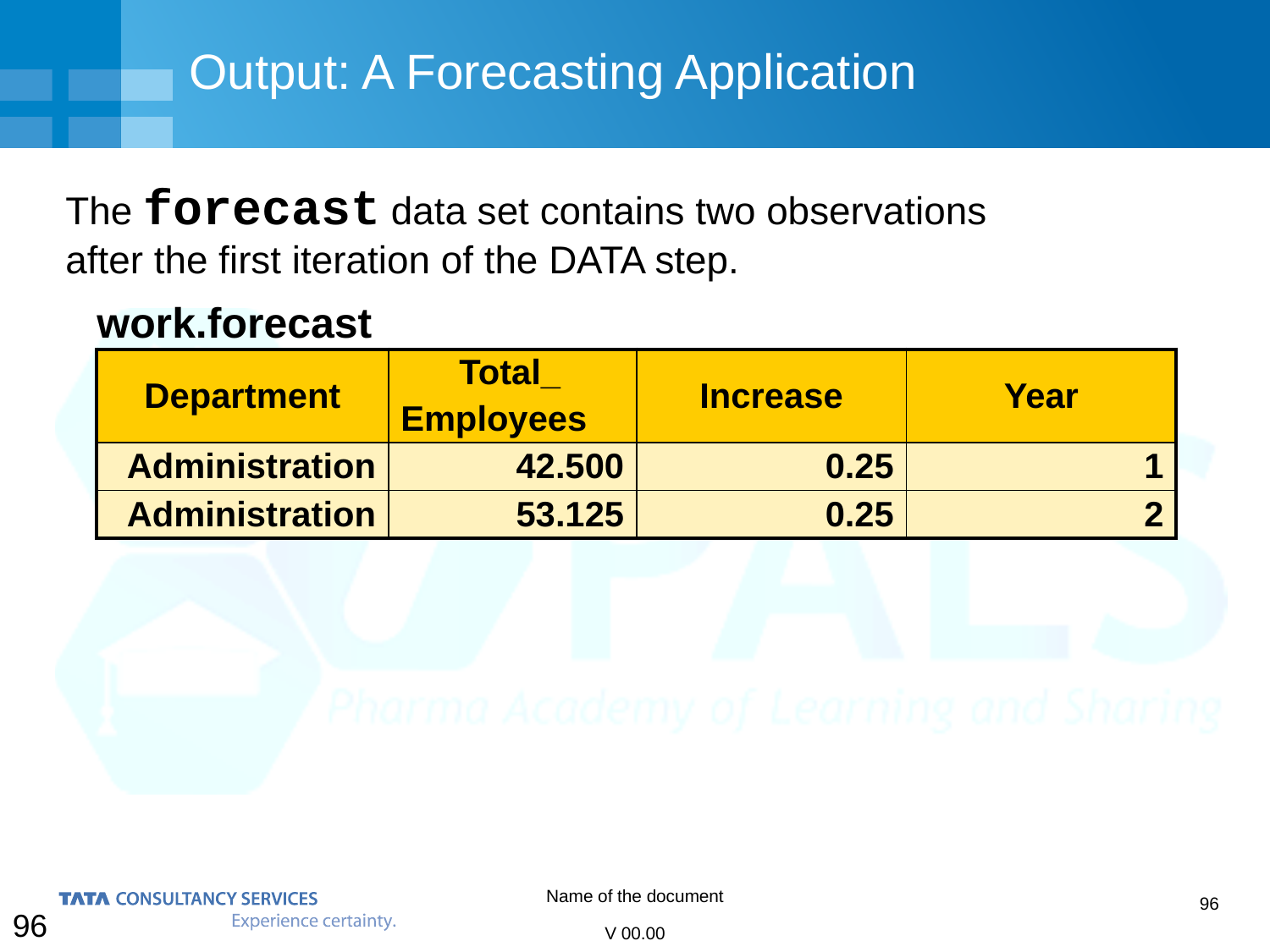

# Output: A Forecasting Application
The forecast data set contains two observations
after the first iteration of the DATA step.

| work.forecast |  |  |  |
| --- | --- | --- | --- |
| Department | Total\_ Employees | Increase | Year |
| Administration | 42.500 | 0.25 | 1 |
| Administration | 53.125 | 0.25 | 2 |

96